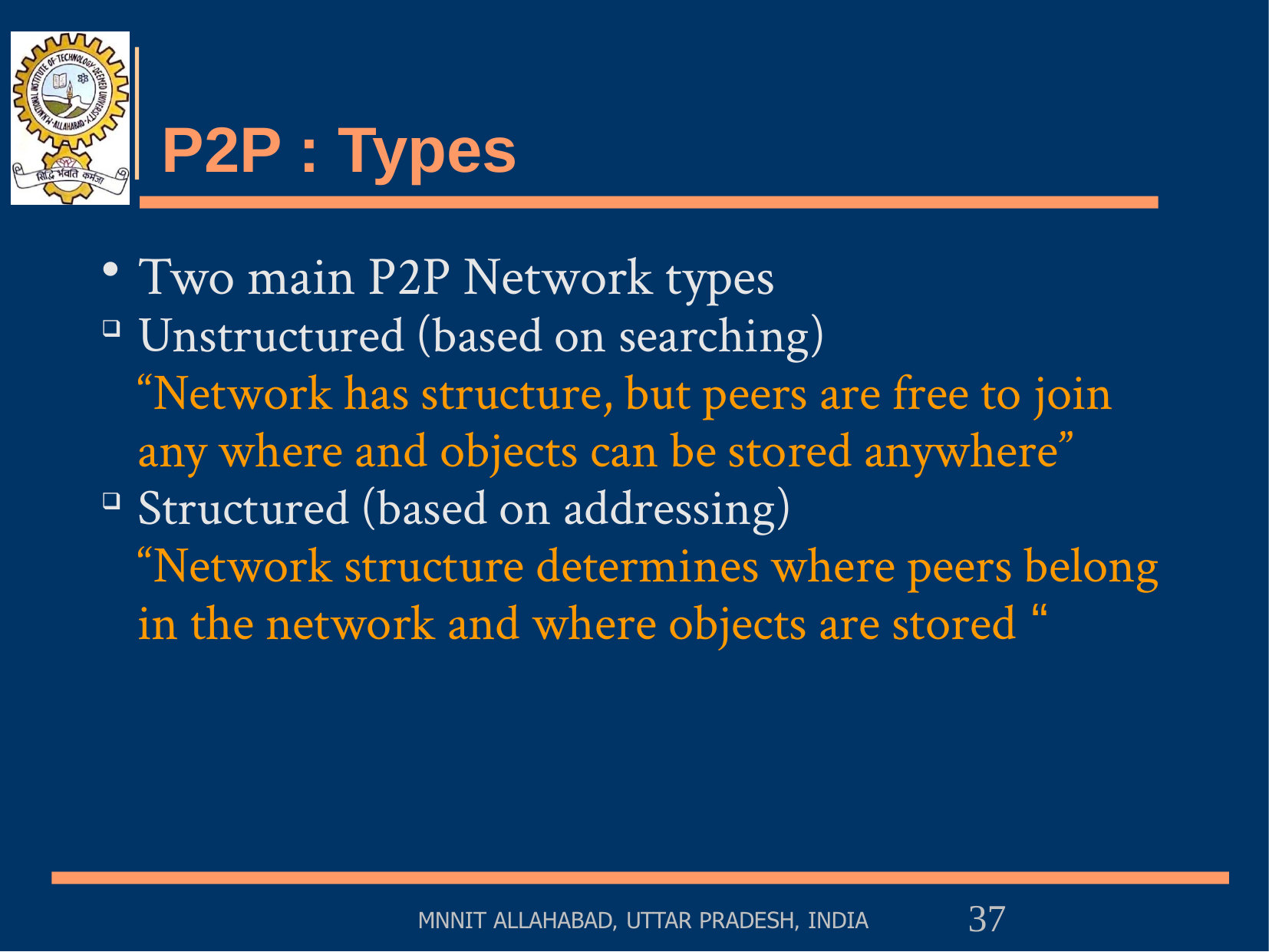

# P2P : Types
Two main P2P Network types
Unstructured (based on searching)
	“Network has structure, but peers are free to join any where and objects can be stored anywhere”
Structured (based on addressing)
	“Network structure determines where peers belong in the network and where objects are stored “